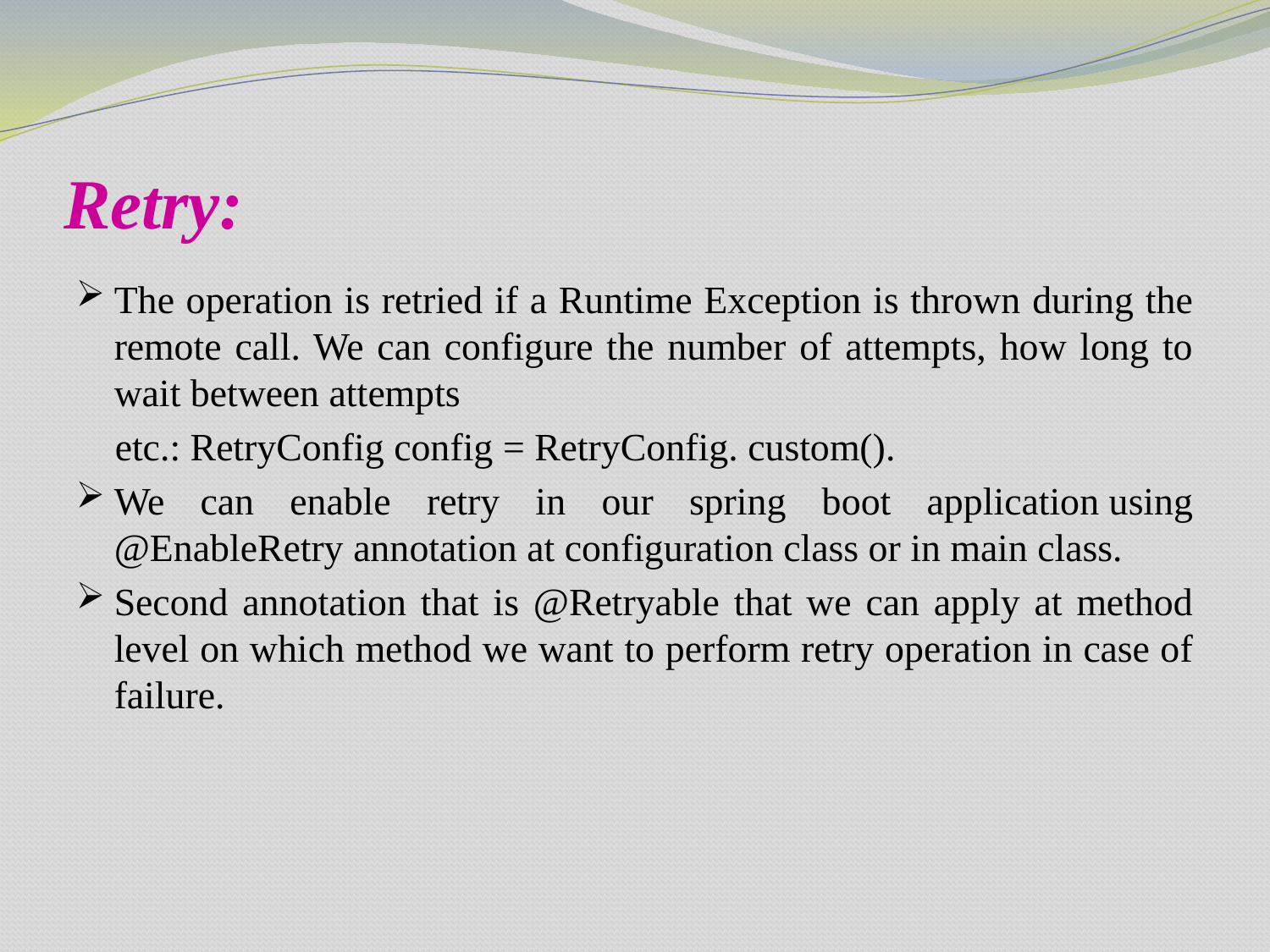

# Retry:
The operation is retried if a Runtime Exception is thrown during the remote call. We can configure the number of attempts, how long to wait between attempts
    etc.: RetryConfig config = RetryConfig. custom().
We can enable retry in our spring boot application using @EnableRetry annotation at configuration class or in main class.
Second annotation that is @Retryable that we can apply at method level on which method we want to perform retry operation in case of failure.